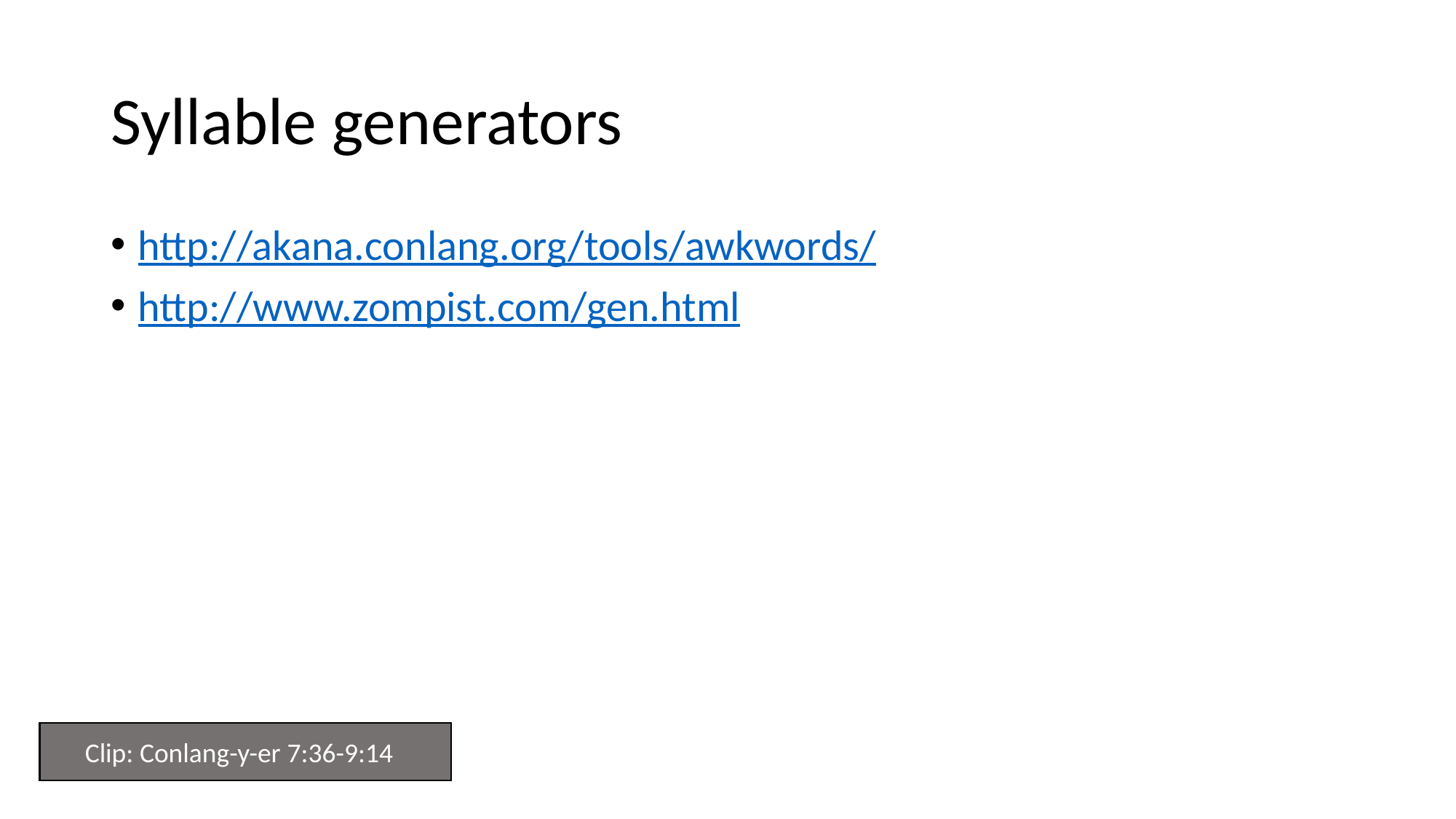

# Syllable generators
http://akana.conlang.org/tools/awkwords/
http://www.zompist.com/gen.html

Clip: Conlang-y-er 7:36-9:14